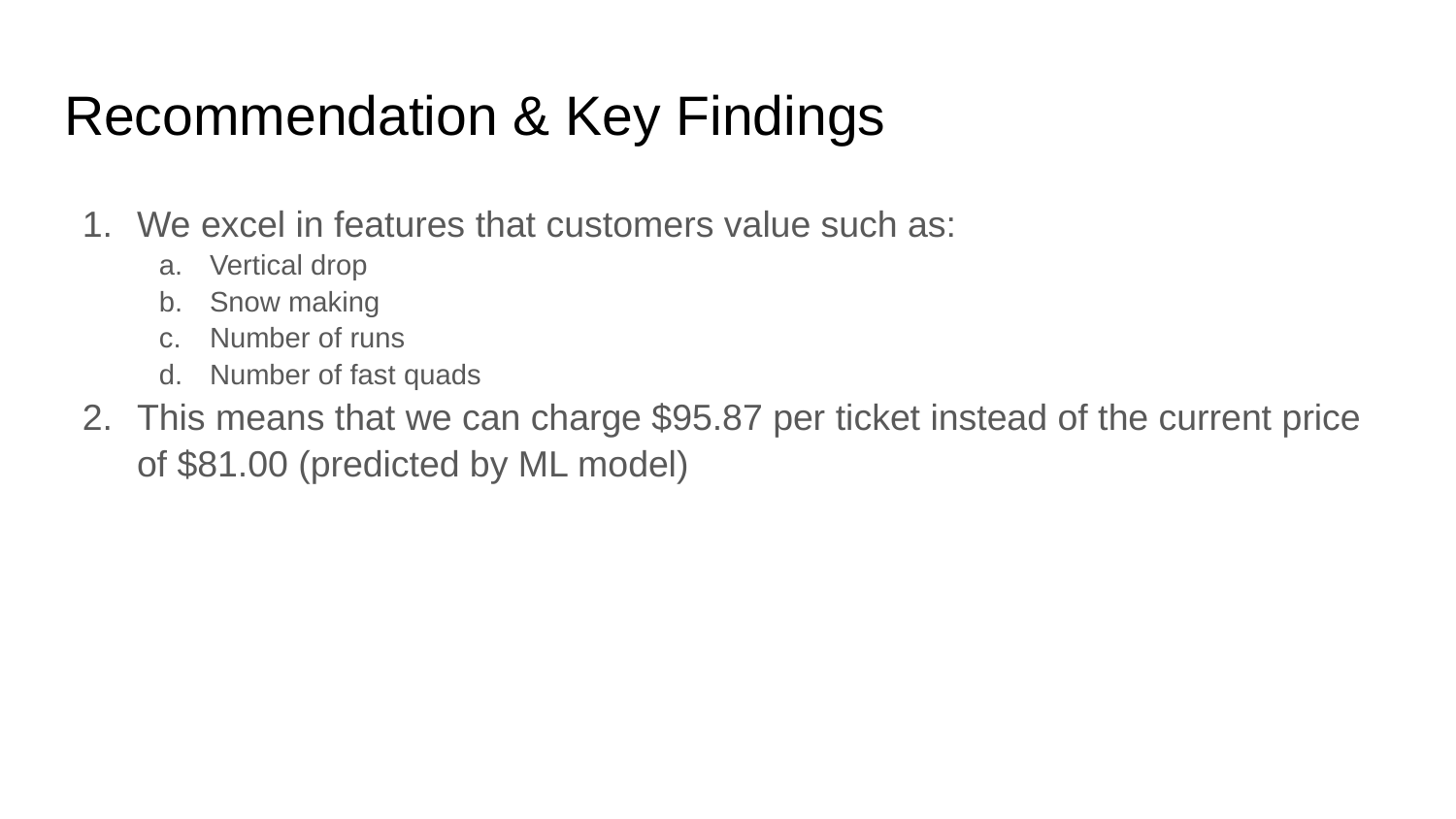

# Recommendation & Key Findings
We excel in features that customers value such as:
Vertical drop
Snow making
Number of runs
Number of fast quads
This means that we can charge $95.87 per ticket instead of the current price of $81.00 (predicted by ML model)